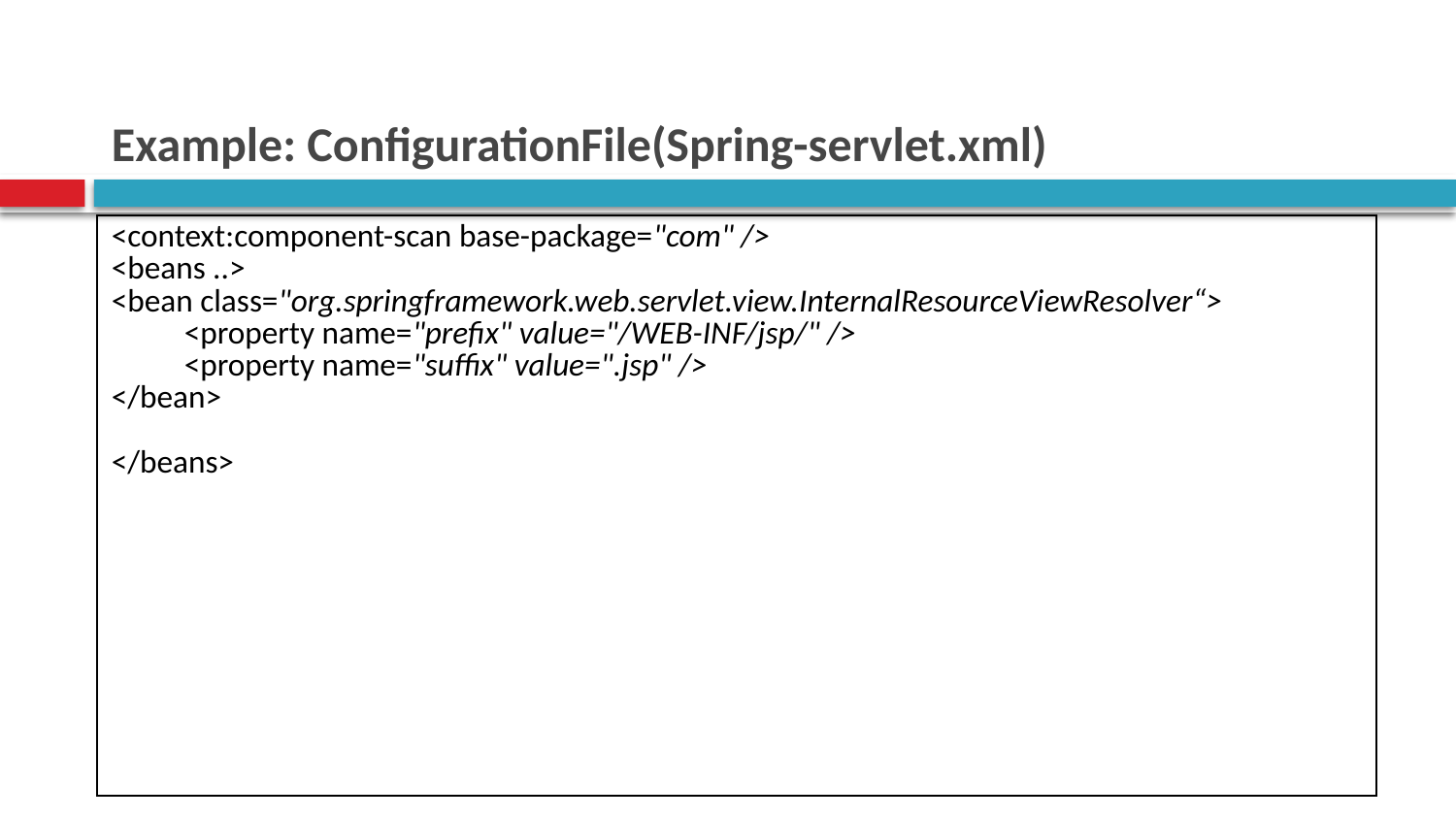

# Example: ConfigurationFile(Spring-servlet.xml)
| <context:component-scan base-package="com" /> <beans ..> <bean class="org.springframework.web.servlet.view.InternalResourceViewResolver“> <property name="prefix" value="/WEB-INF/jsp/" /> <property name="suffix" value=".jsp" /> </bean> </beans> |
| --- |